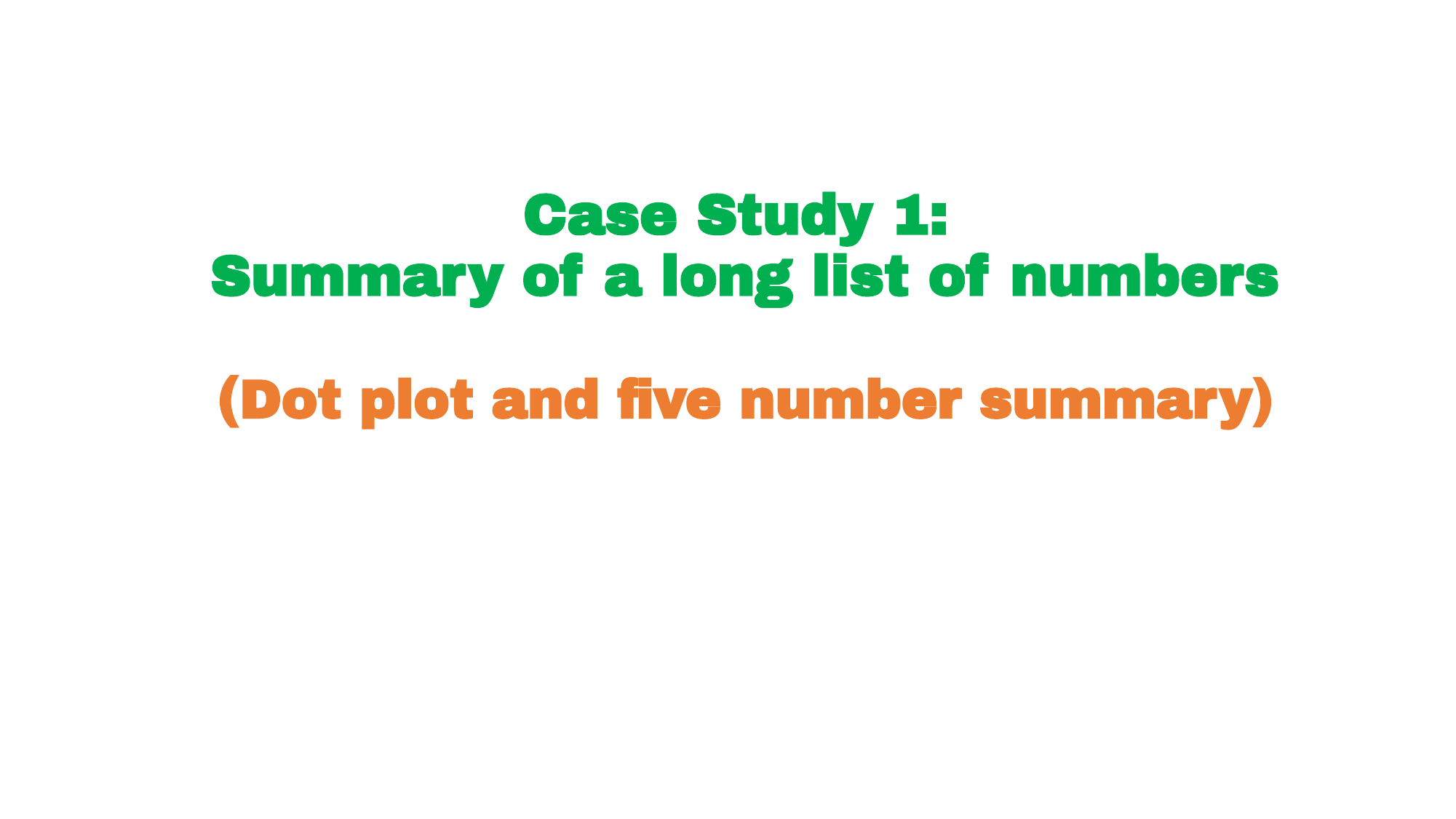

# Case Study 1: Summary of a long list of numbers (Dot plot and five number summary)